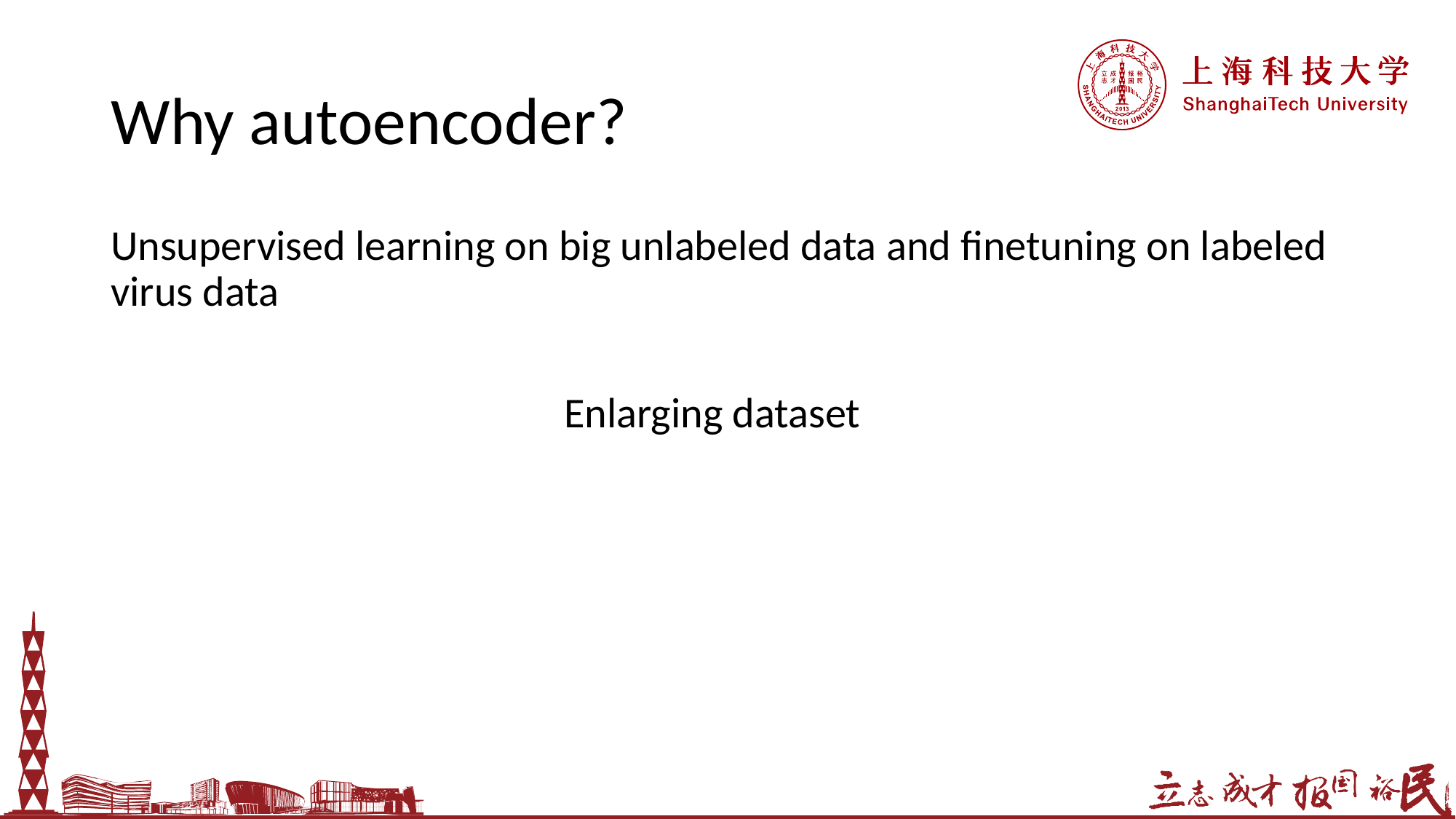

# Why autoencoder?
Unsupervised learning on big unlabeled data and finetuning on labeled virus data

                                               Enlarging dataset